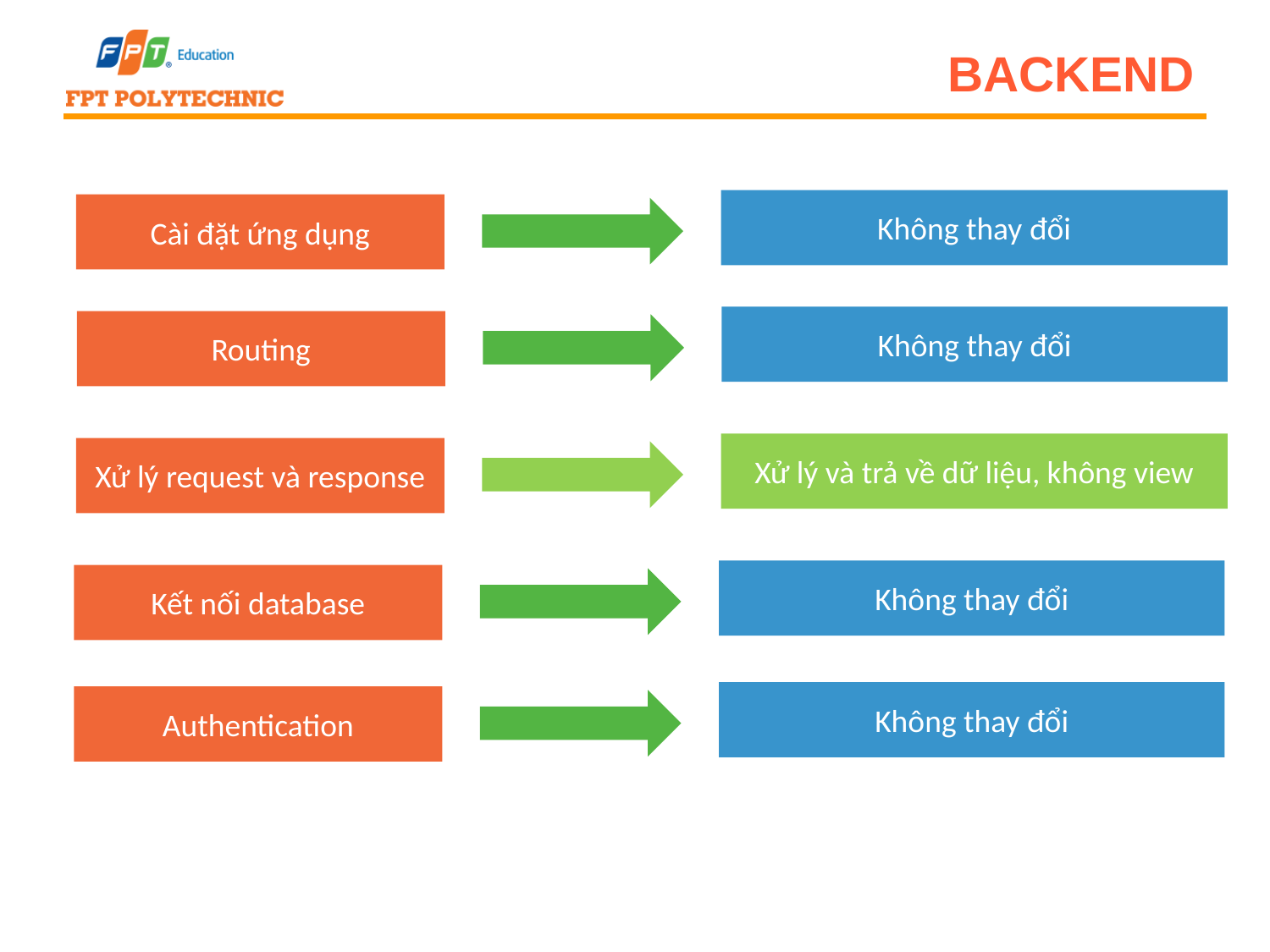

# Backend
Không thay đổi
Cài đặt ứng dụng

Không thay đổi
Routing

Xử lý và trả về dữ liệu, không view
Xử lý request và response

Không thay đổi
Kết nối database

Không thay đổi
Authentication